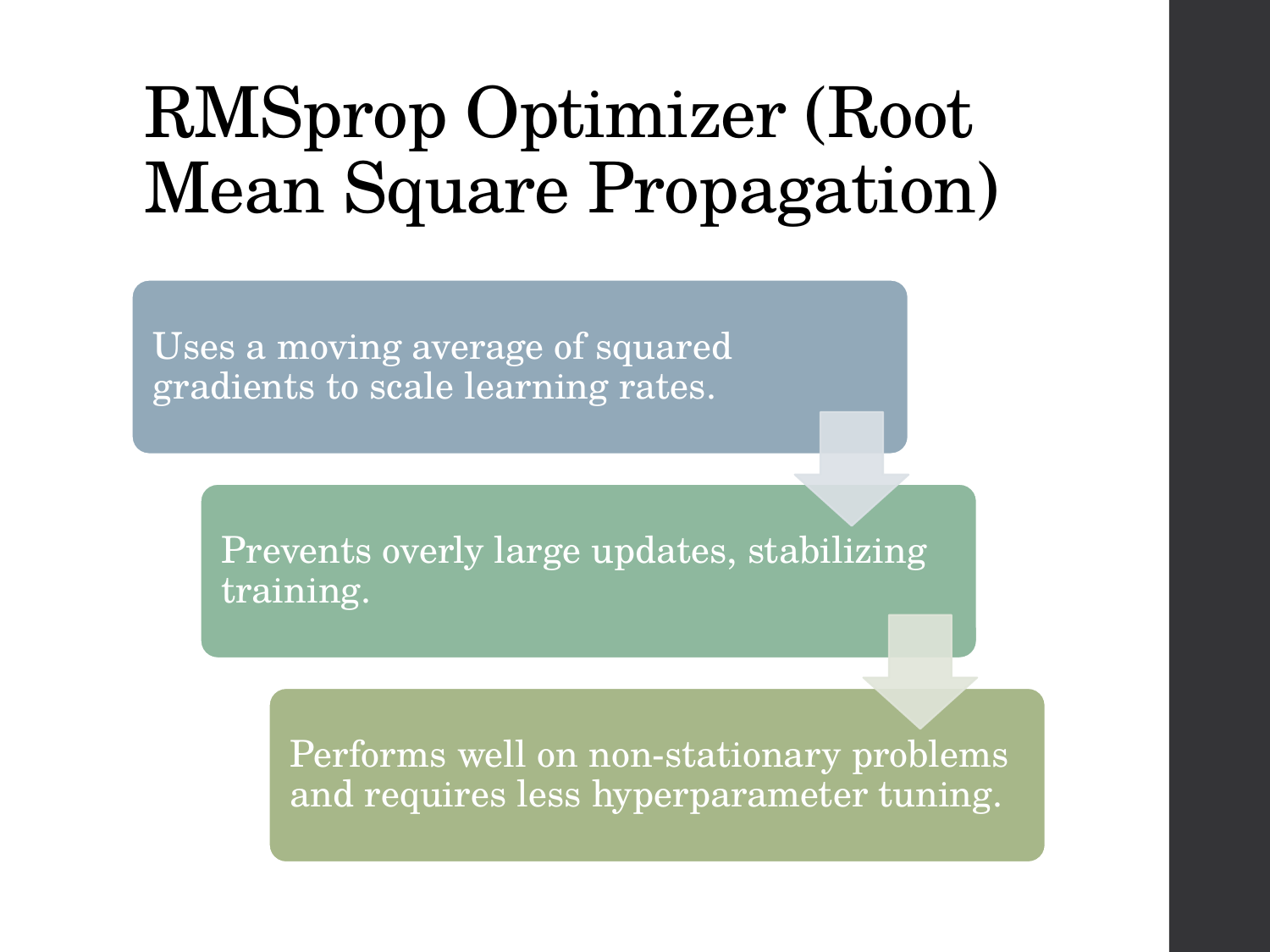

# RMSprop Optimizer (Root Mean Square Propagation)
Uses a moving average of squared gradients to scale learning rates.
Prevents overly large updates, stabilizing training.
Performs well on non-stationary problems and requires less hyperparameter tuning.